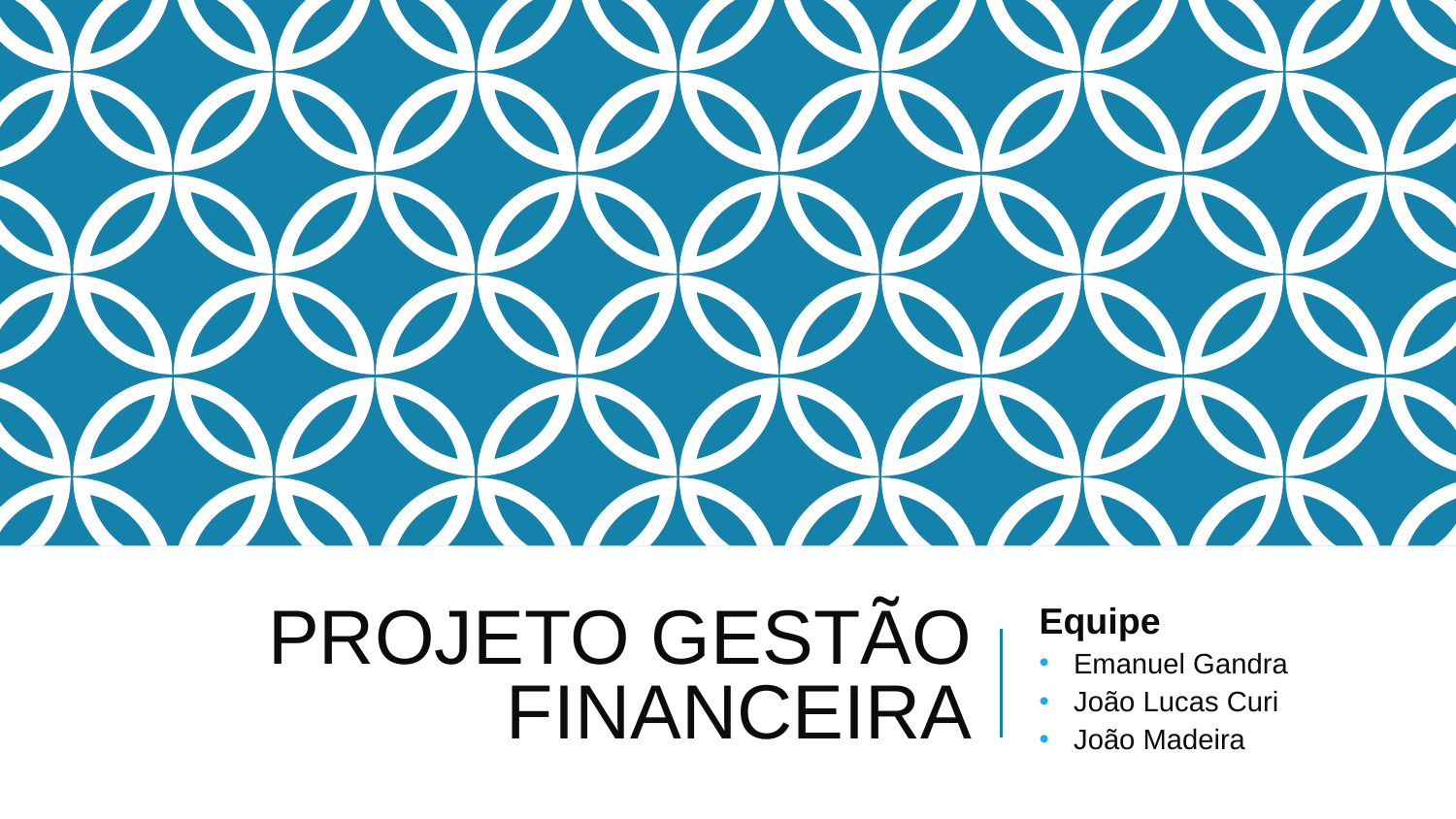

# PROJETO GESTÃO FINANCEIRA
Equipe
Emanuel Gandra
João Lucas Curi
João Madeira